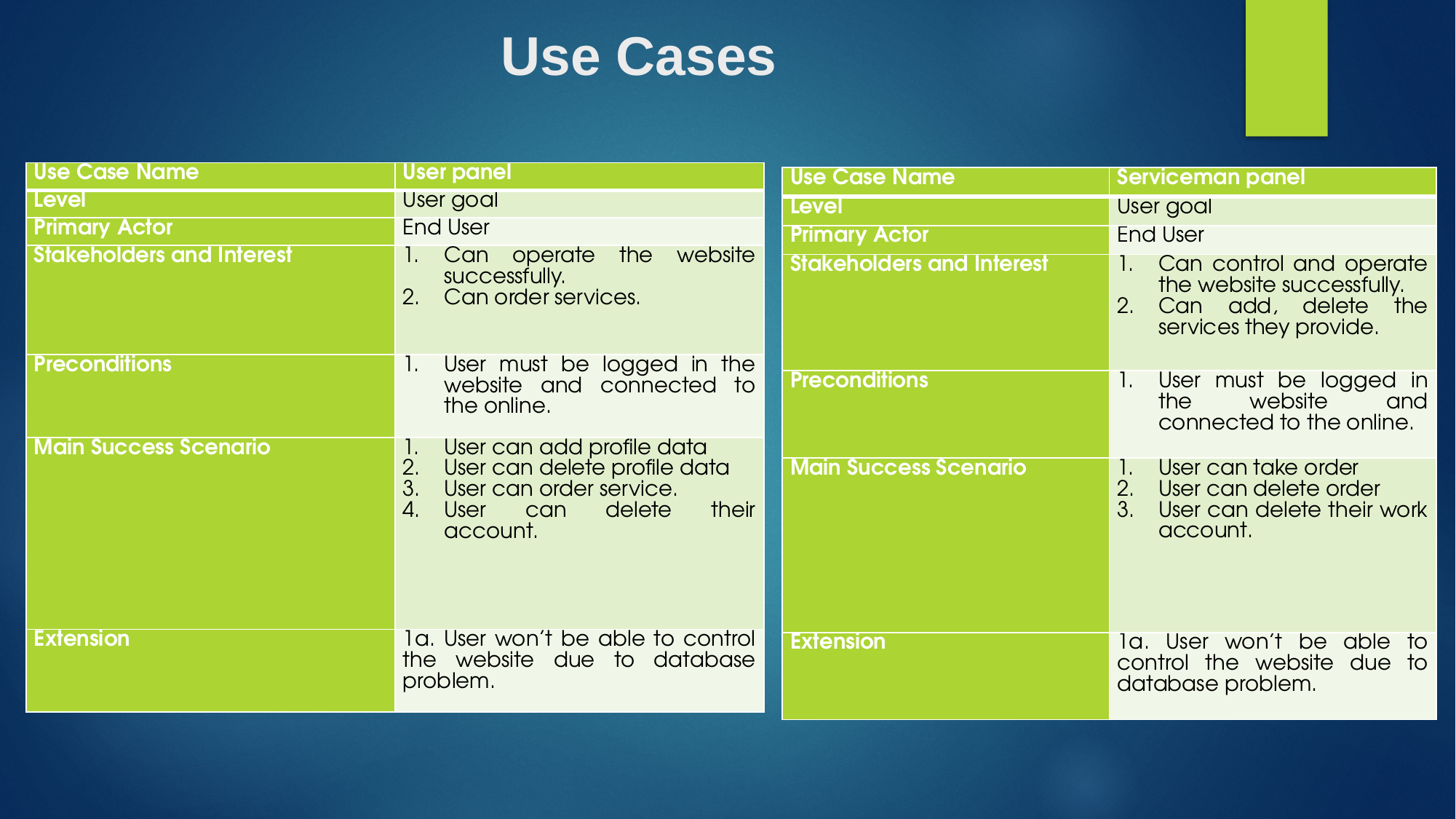

Use Cases
| Use Case Name | User panel |
| --- | --- |
| Level | User goal |
| Primary Actor | End User |
| Stakeholders and Interest | Can operate the website successfully. Can order services. |
| Preconditions | User must be logged in the website and connected to the online. |
| Main Success Scenario | User can add profile data User can delete profile data User can order service. User can delete their account. |
| Extension | 1a. User won’t be able to control the website due to database problem. |
| Use Case Name | Serviceman panel |
| --- | --- |
| Level | User goal |
| Primary Actor | End User |
| Stakeholders and Interest | Can control and operate the website successfully. Can add, delete the services they provide. |
| Preconditions | User must be logged in the website and connected to the online. |
| Main Success Scenario | User can take order User can delete order User can delete their work account. |
| Extension | 1a. User won’t be able to control the website due to database problem. |